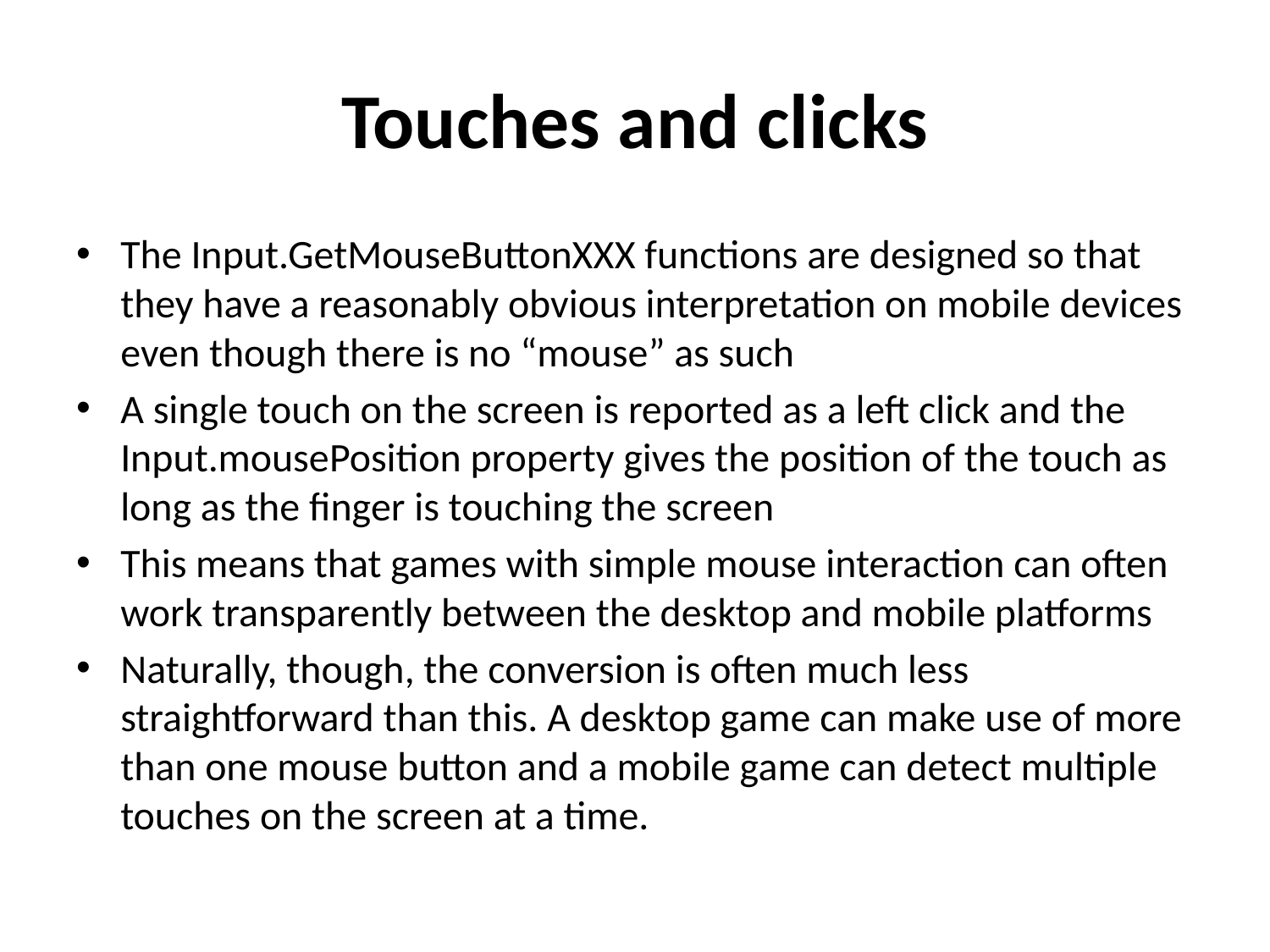

# Touches and clicks
The Input.GetMouseButtonXXX functions are designed so that they have a reasonably obvious interpretation on mobile devices even though there is no “mouse” as such
A single touch on the screen is reported as a left click and the Input.mousePosition property gives the position of the touch as long as the finger is touching the screen
This means that games with simple mouse interaction can often work transparently between the desktop and mobile platforms
Naturally, though, the conversion is often much less straightforward than this. A desktop game can make use of more than one mouse button and a mobile game can detect multiple touches on the screen at a time.